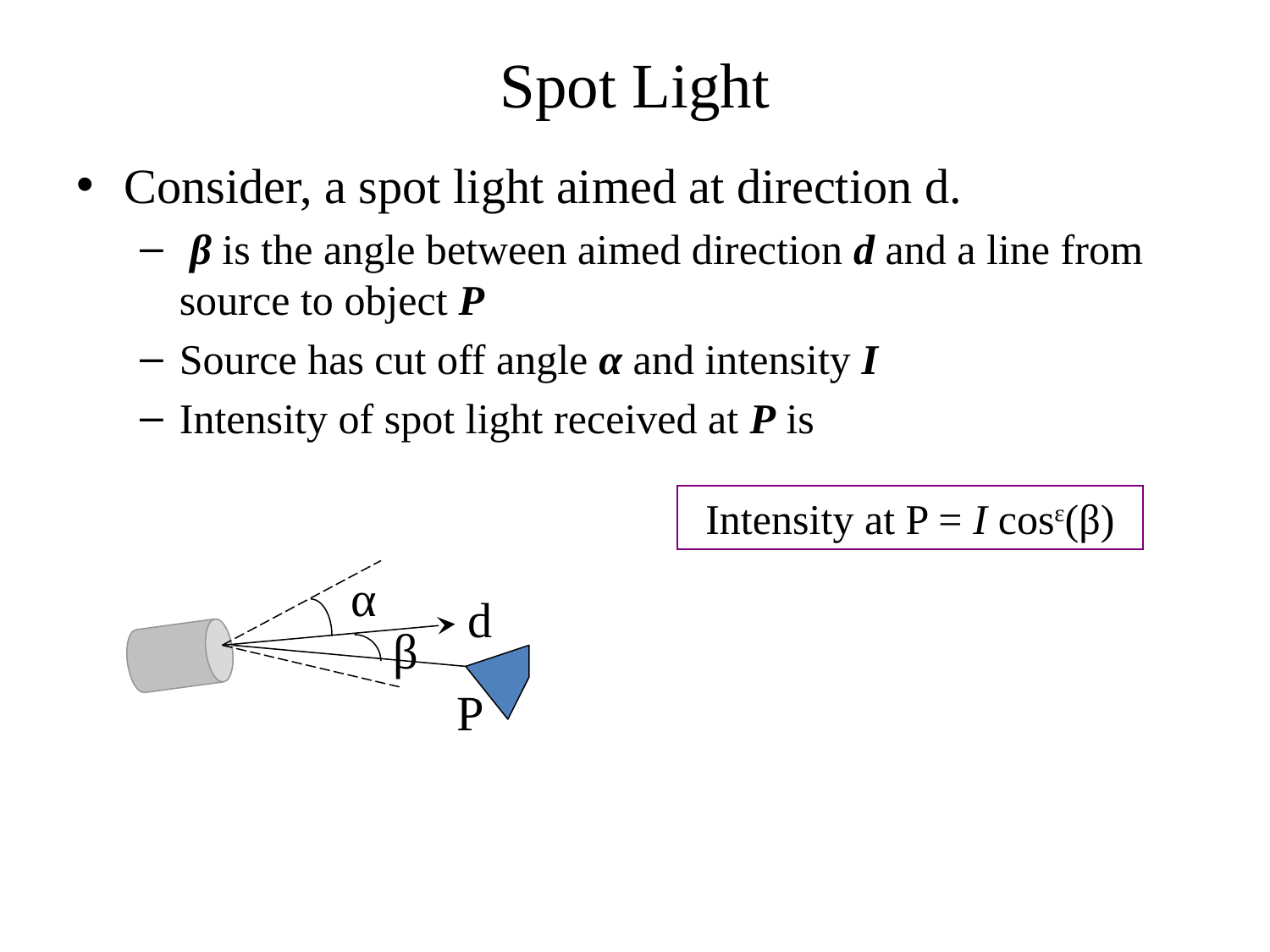

# Spot Light
Consider, a spot light aimed at direction d.
 β is the angle between aimed direction d and a line from source to object P
Source has cut off angle α and intensity I
Intensity of spot light received at P is

Intensity at P = I cosε(β)

α
d

β

P